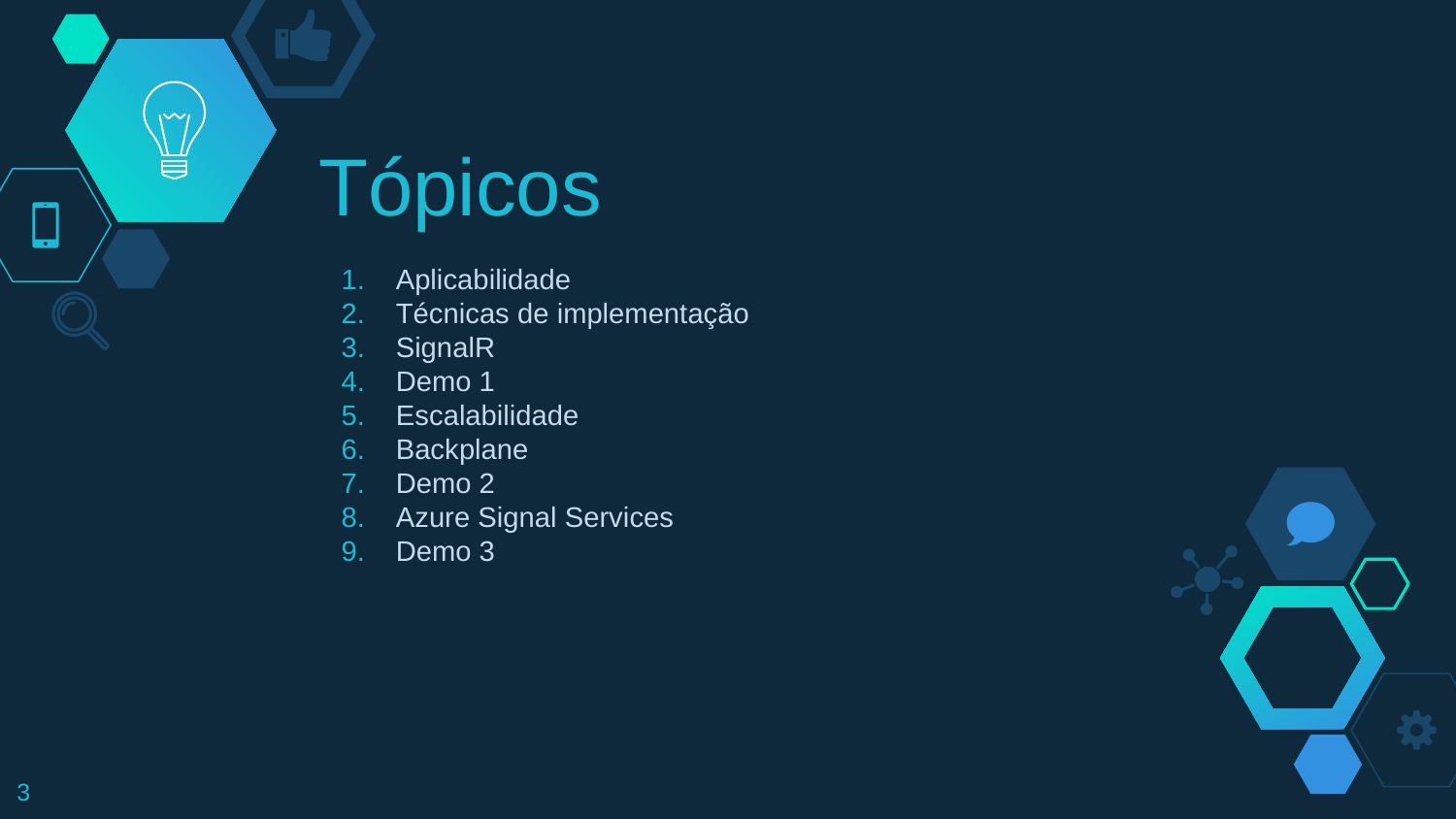

# Tópicos
Aplicabilidade
Técnicas de implementação
SignalR
Demo 1
Escalabilidade
Backplane
Demo 2
Azure Signal Services
Demo 3

3